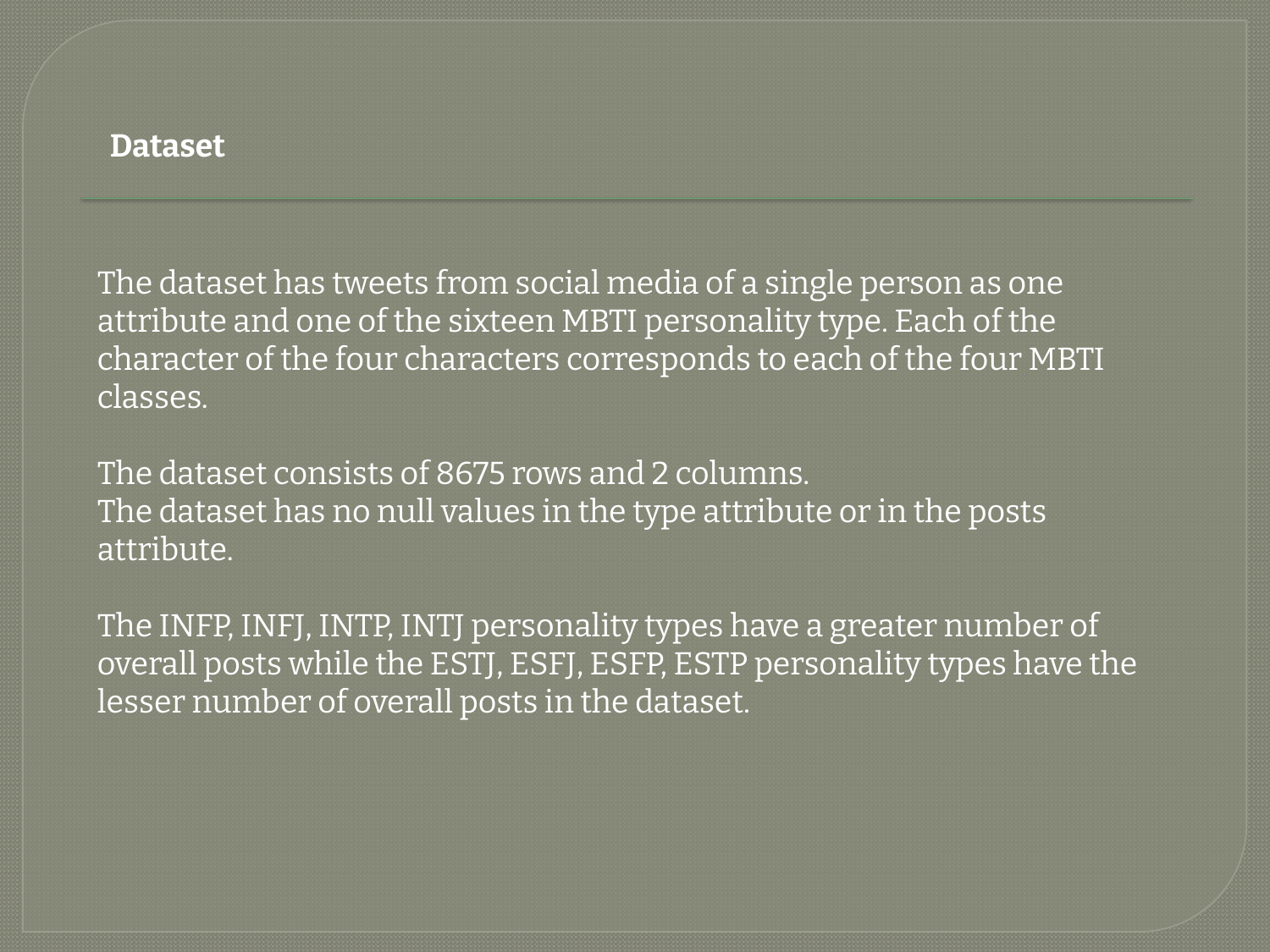

Dataset
The dataset has tweets from social media of a single person as one attribute and one of the sixteen MBTI personality type. Each of the character of the four characters corresponds to each of the four MBTI classes.

The dataset consists of 8675 rows and 2 columns.
The dataset has no null values in the type attribute or in the posts attribute.

The INFP, INFJ, INTP, INTJ personality types have a greater number of overall posts while the ESTJ, ESFJ, ESFP, ESTP personality types have the lesser number of overall posts in the dataset.